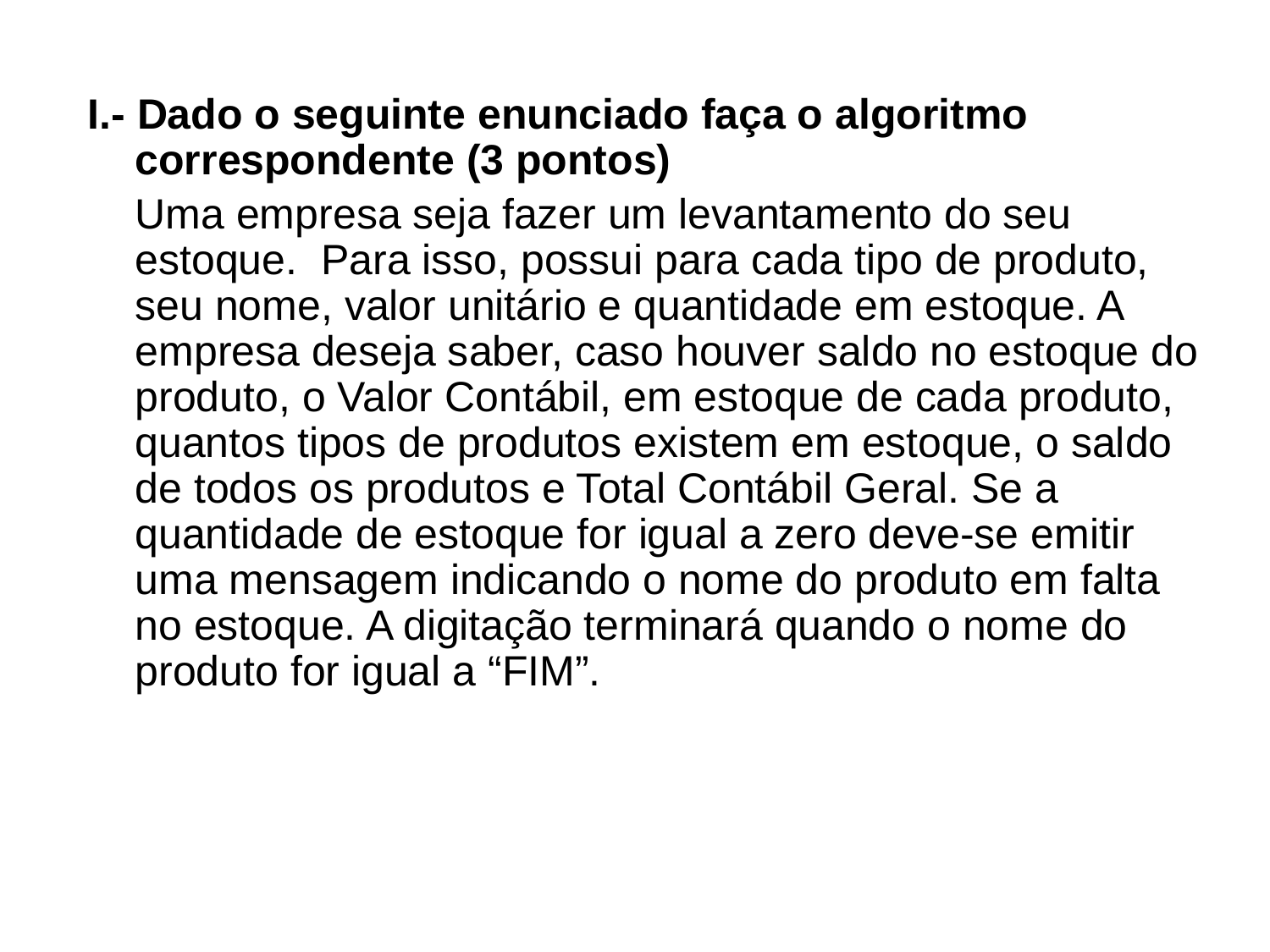

I.- Dado o seguinte enunciado faça o algoritmo correspondente (3 pontos)
	Uma empresa seja fazer um levantamento do seu estoque.  Para isso, possui para cada tipo de produto, seu nome, valor unitário e quantidade em estoque. A empresa deseja saber, caso houver saldo no estoque do produto, o Valor Contábil, em estoque de cada produto, quantos tipos de produtos existem em estoque, o saldo de todos os produtos e Total Contábil Geral. Se a quantidade de estoque for igual a zero deve-se emitir uma mensagem indicando o nome do produto em falta no estoque. A digitação terminará quando o nome do produto for igual a “FIM”.